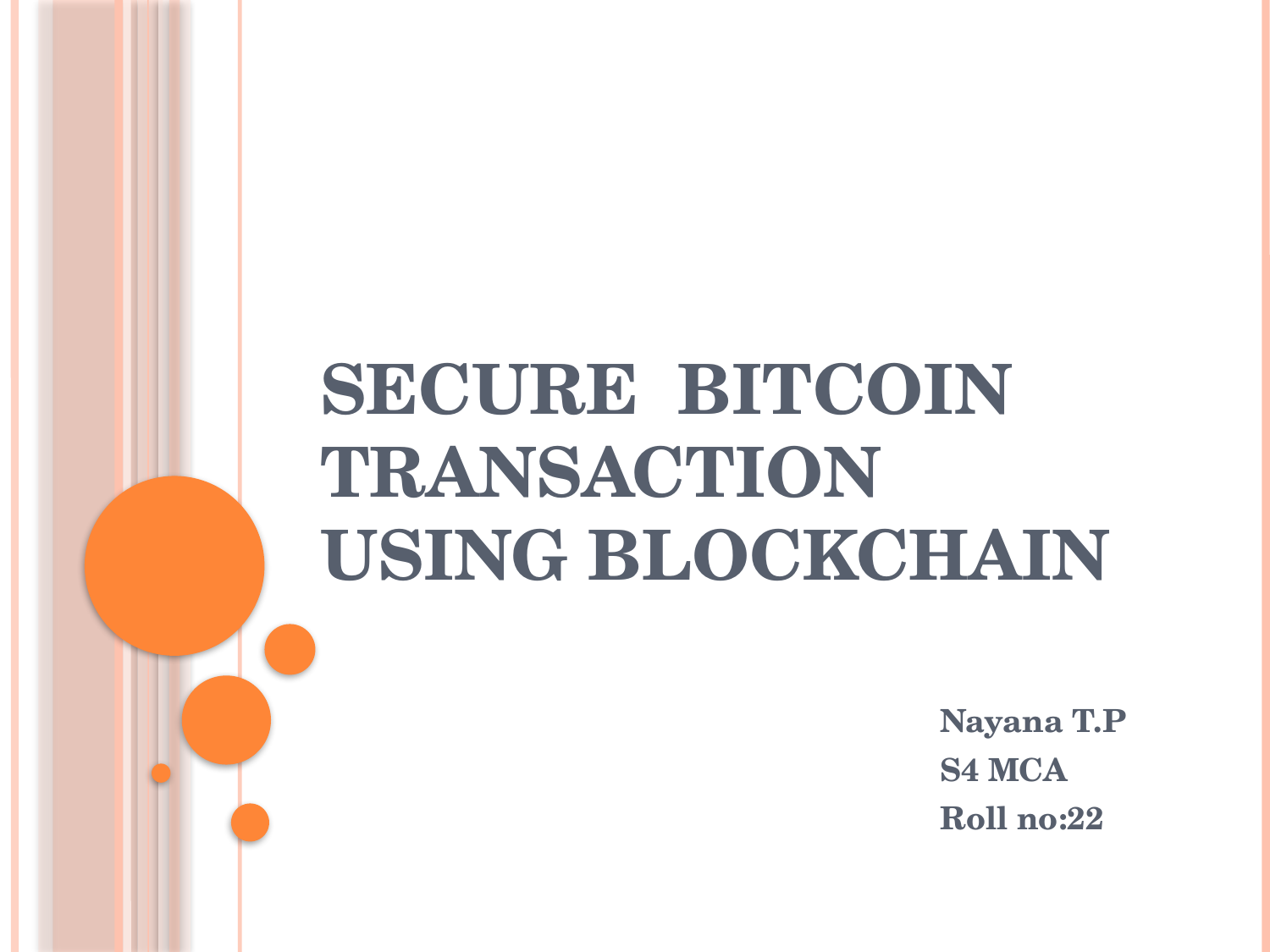

# SECURE  BITCOIN TRANSACTION  USING BLOCKCHAIN
                                                                   Nayana T.P
                                                                   S4 MCA
                                                                   Roll no:22